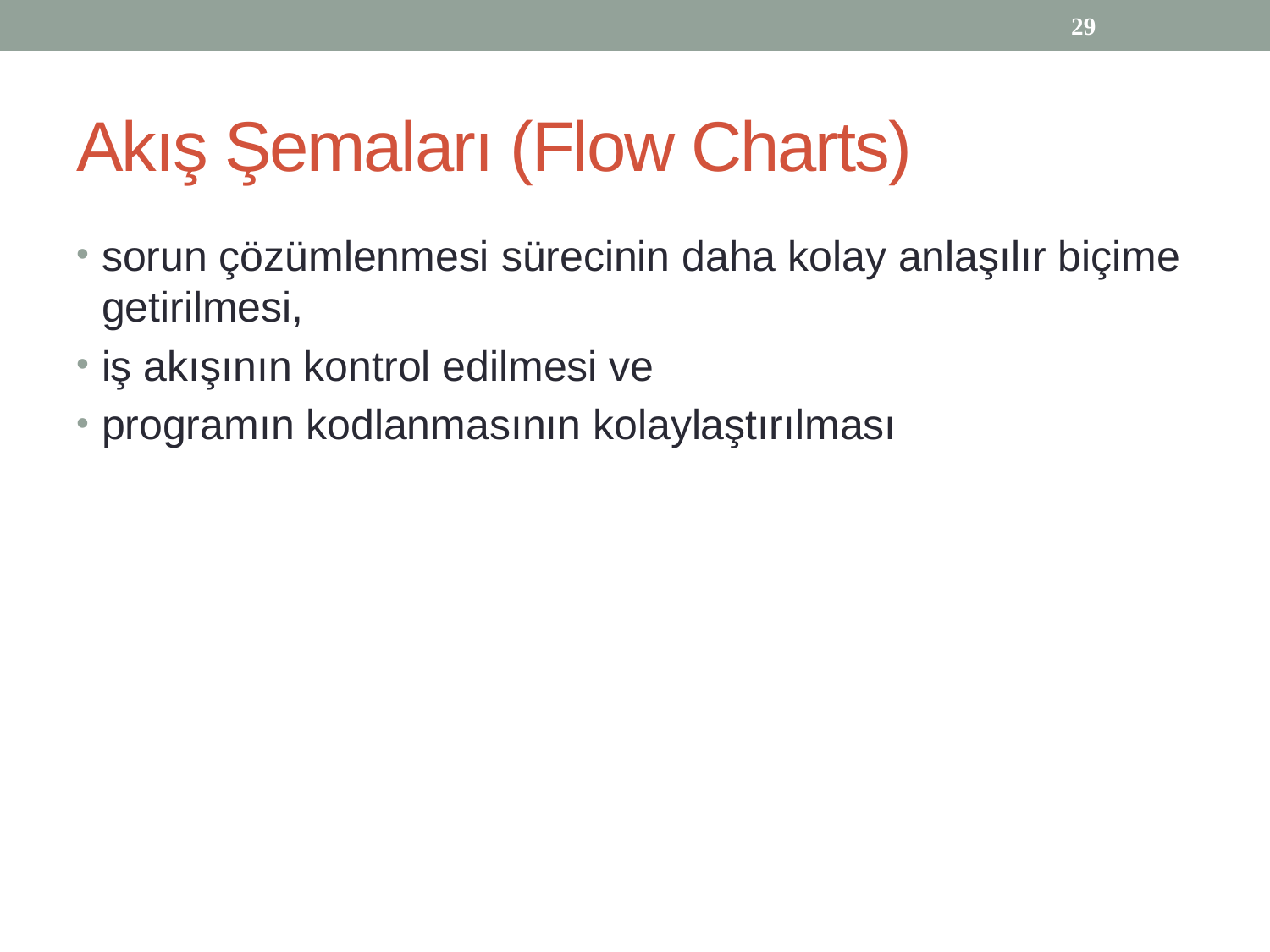

29
# Akış Şemaları (Flow Charts)
sorun çözümlenmesi sürecinin daha kolay anlaşılır biçime getirilmesi,
iş akışının kontrol edilmesi ve
programın kodlanmasının kolaylaştırılması